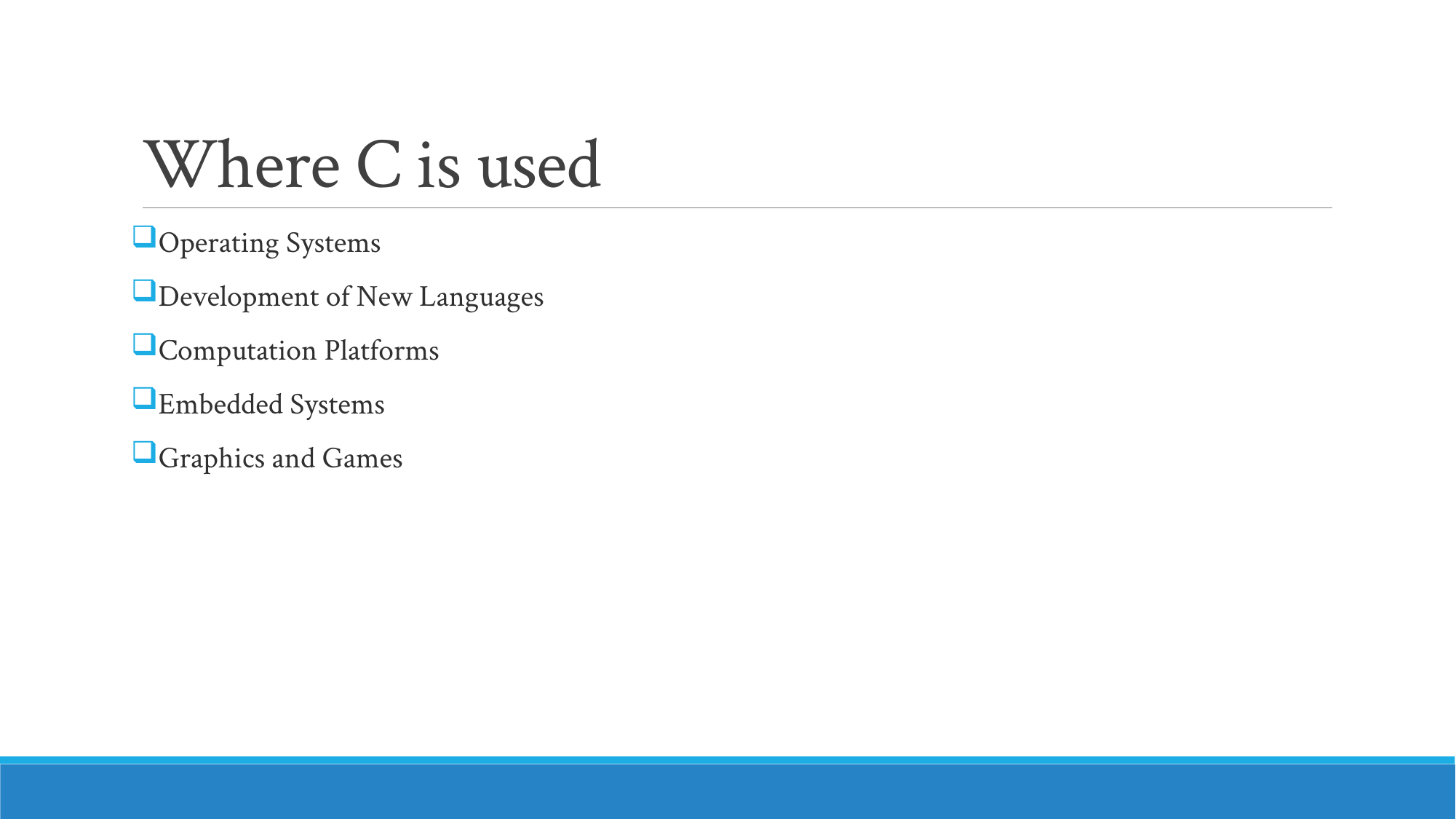

# Where C is used
Operating Systems
Development of New Languages
Computation Platforms
Embedded Systems
Graphics and Games